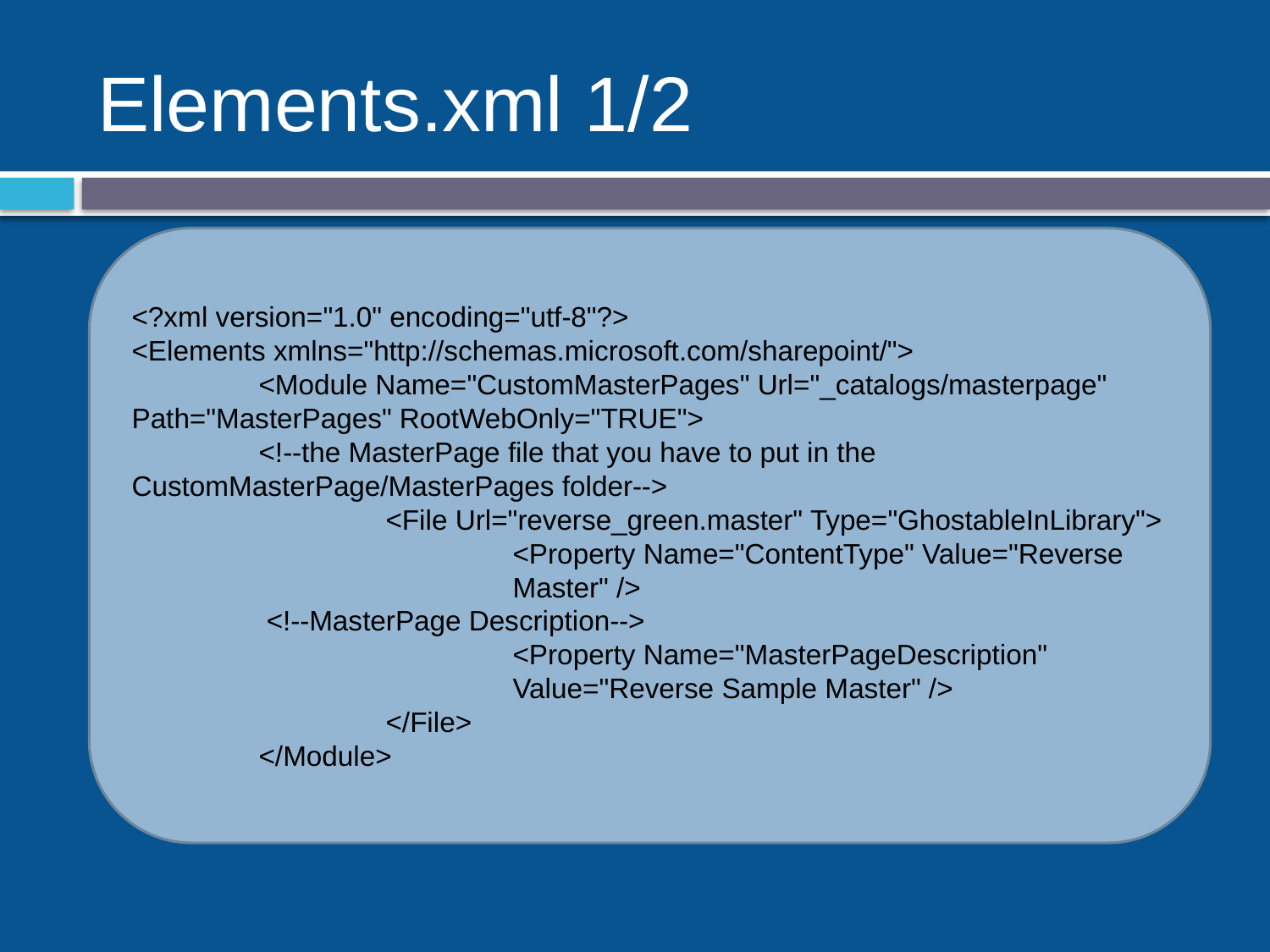

# Elements.xml 1/2

<?xml version="1.0" encoding="utf-8"?>
<Elements xmlns="http://schemas.microsoft.com/sharepoint/">
	<Module Name="CustomMasterPages" Url="_catalogs/masterpage" 	Path="MasterPages" RootWebOnly="TRUE">
	<!--the MasterPage file that you have to put in the 	CustomMasterPage/MasterPages folder-->
		<File Url="reverse_green.master" Type="GhostableInLibrary">
			<Property Name="ContentType" Value="Reverse 				Master" />
	 <!--MasterPage Description-->
			<Property Name="MasterPageDescription" 				Value="Reverse Sample Master" />
		</File>
	</Module>